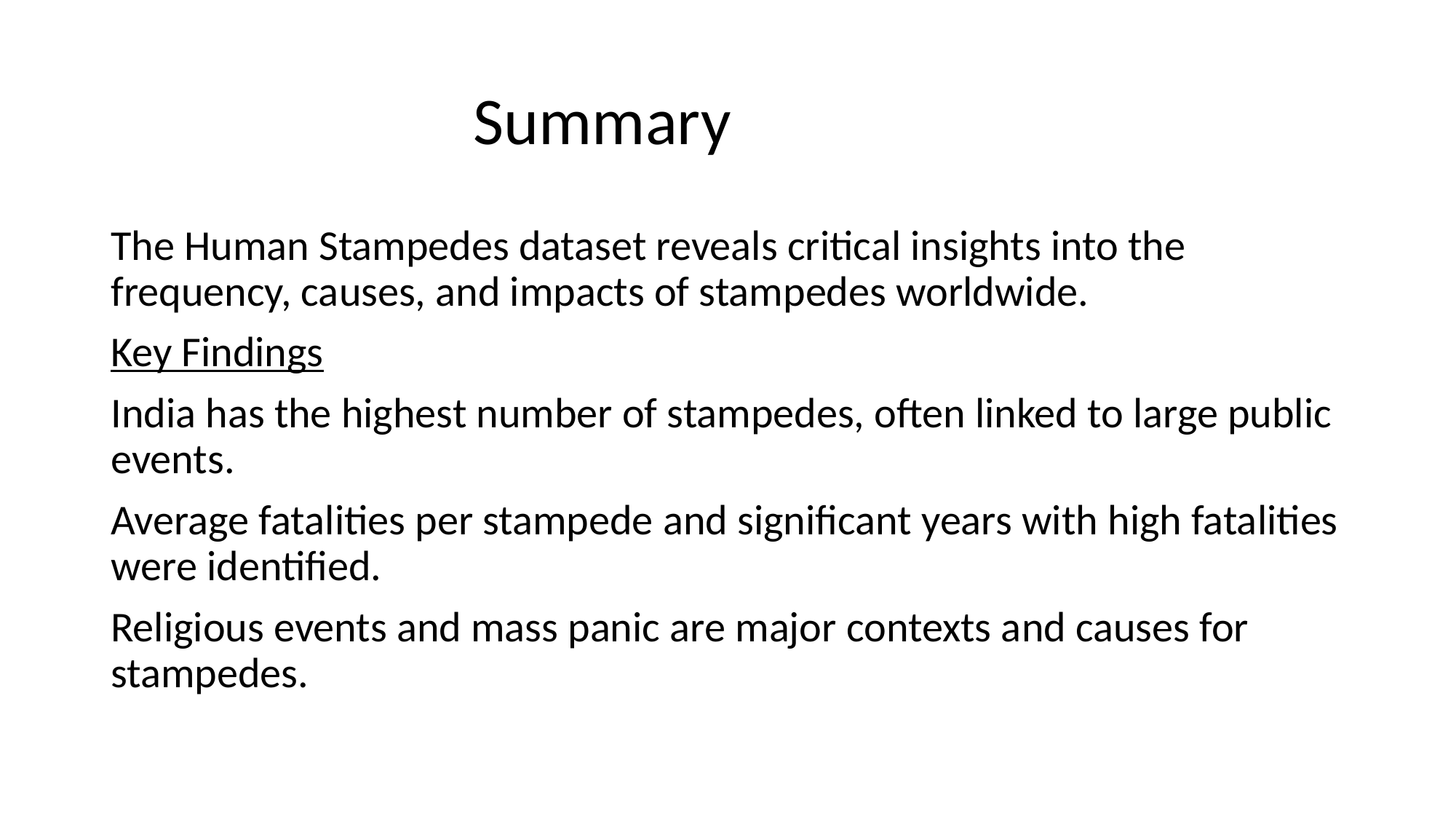

# Summary
The Human Stampedes dataset reveals critical insights into the frequency, causes, and impacts of stampedes worldwide.
Key Findings
India has the highest number of stampedes, often linked to large public events.
Average fatalities per stampede and significant years with high fatalities were identified.
Religious events and mass panic are major contexts and causes for stampedes.